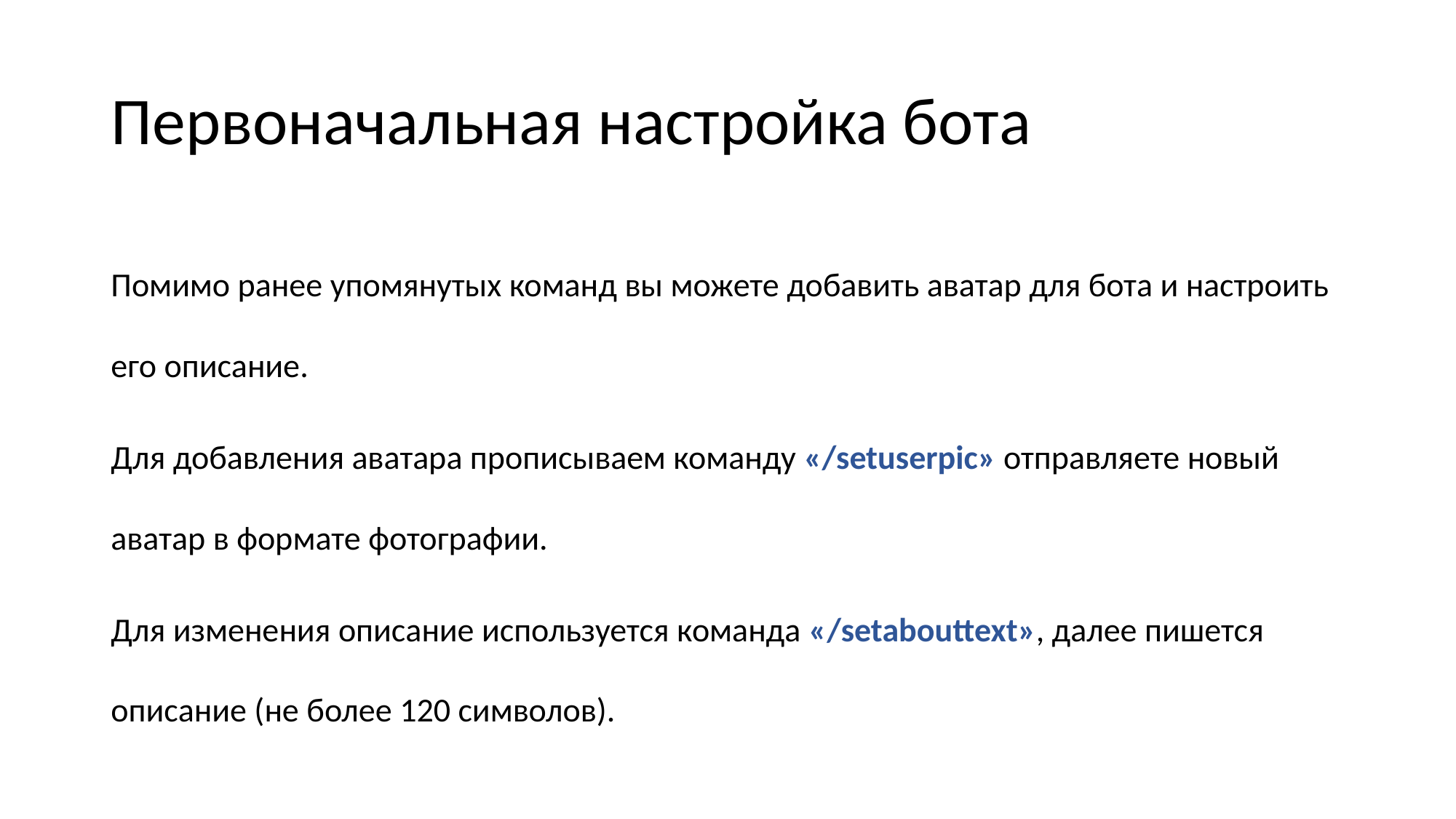

# Первоначальная настройка бота
Помимо ранее упомянутых команд вы можете добавить аватар для бота и настроить его описание.
Для добавления аватара прописываем команду «/setuserpic» отправляете новый аватар в формате фотографии.
Для изменения описание используется команда «/setabouttext», далее пишется описание (не более 120 символов).